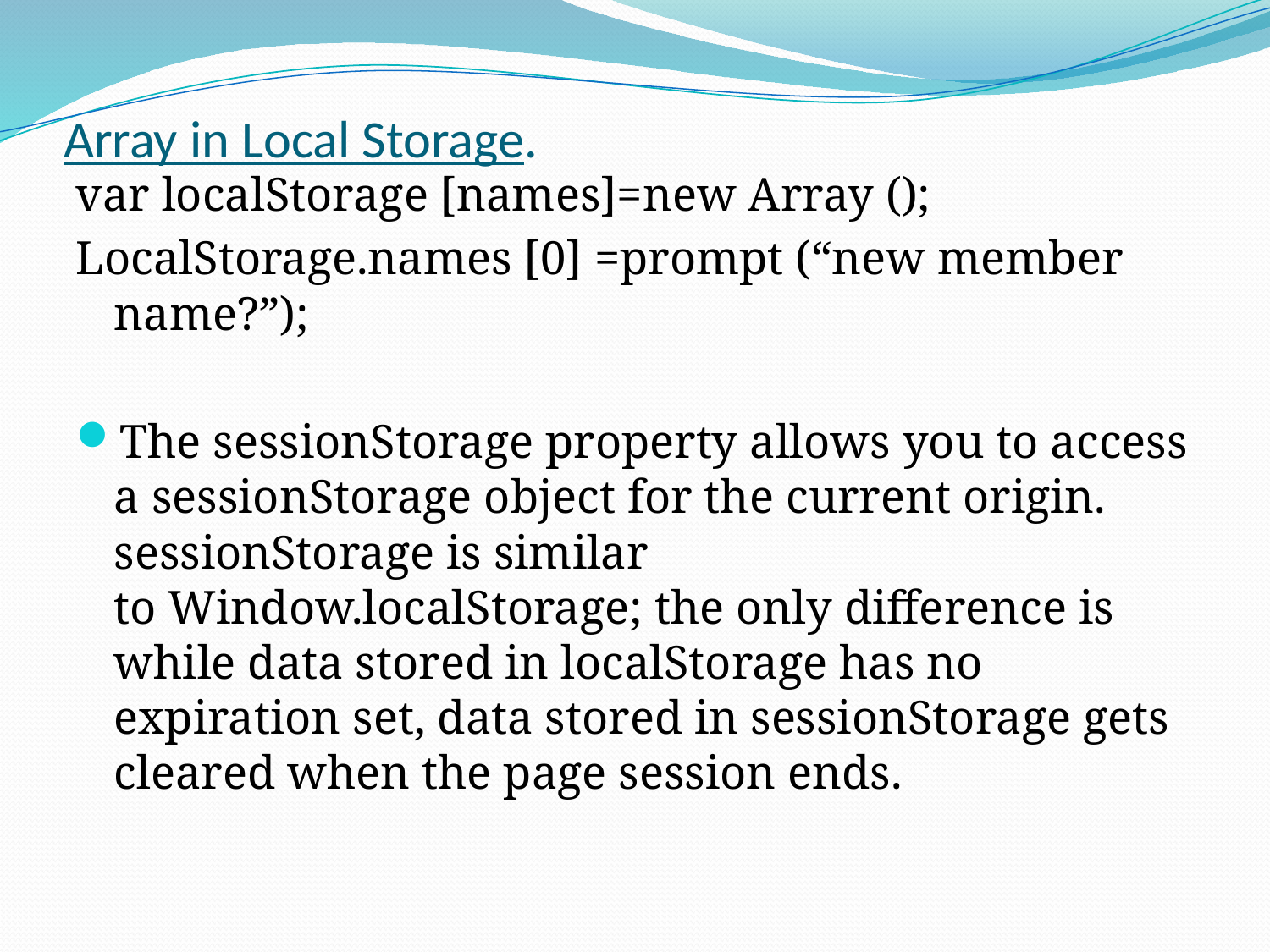

# Array in Local Storage.
var localStorage [names]=new Array ();
LocalStorage.names [0] =prompt (“new member name?”);

The sessionStorage property allows you to access a sessionStorage object for the current origin. sessionStorage is similar to Window.localStorage; the only difference is while data stored in localStorage has no expiration set, data stored in sessionStorage gets cleared when the page session ends.